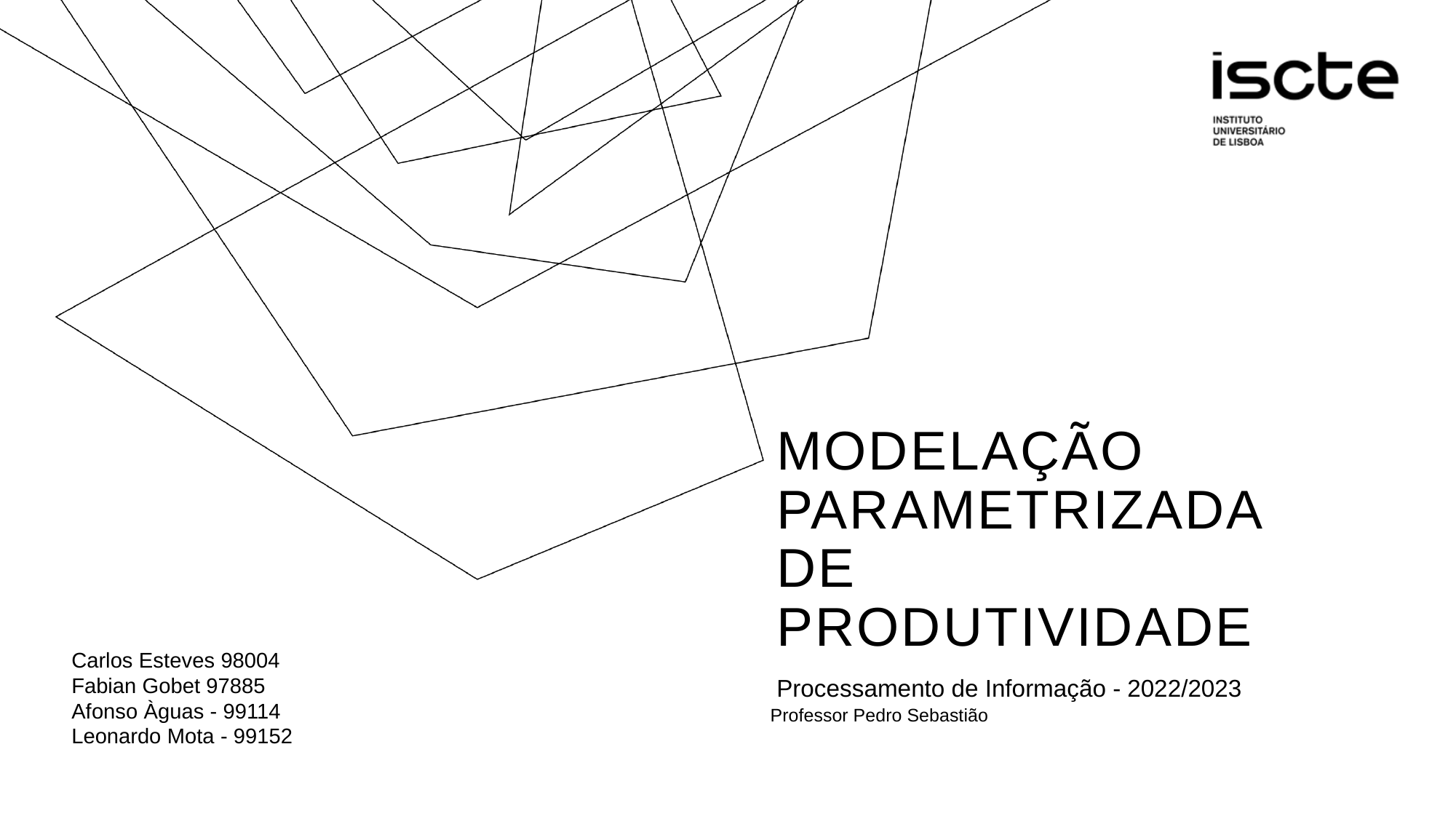

# Modelação parametrizada de produtividade
Carlos Esteves 98004
Fabian Gobet 97885
Afonso Àguas - 99114
Leonardo Mota - 99152
Processamento de Informação - 2022/2023

Professor Pedro Sebastião